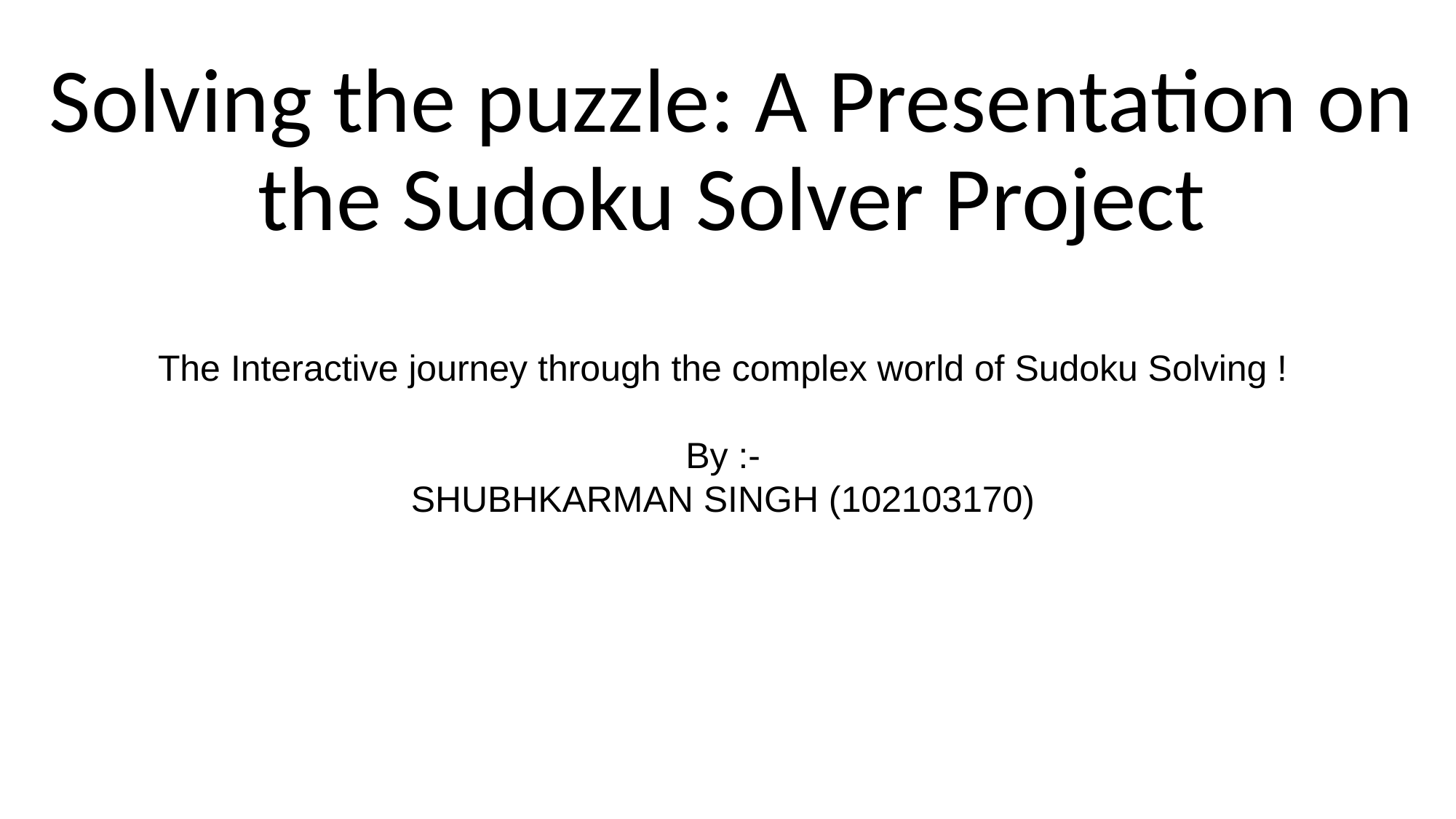

# Solving the puzzle: A Presentation on the Sudoku Solver Project
The Interactive journey through the complex world of Sudoku Solving !

By :-
SHUBHKARMAN SINGH (102103170)